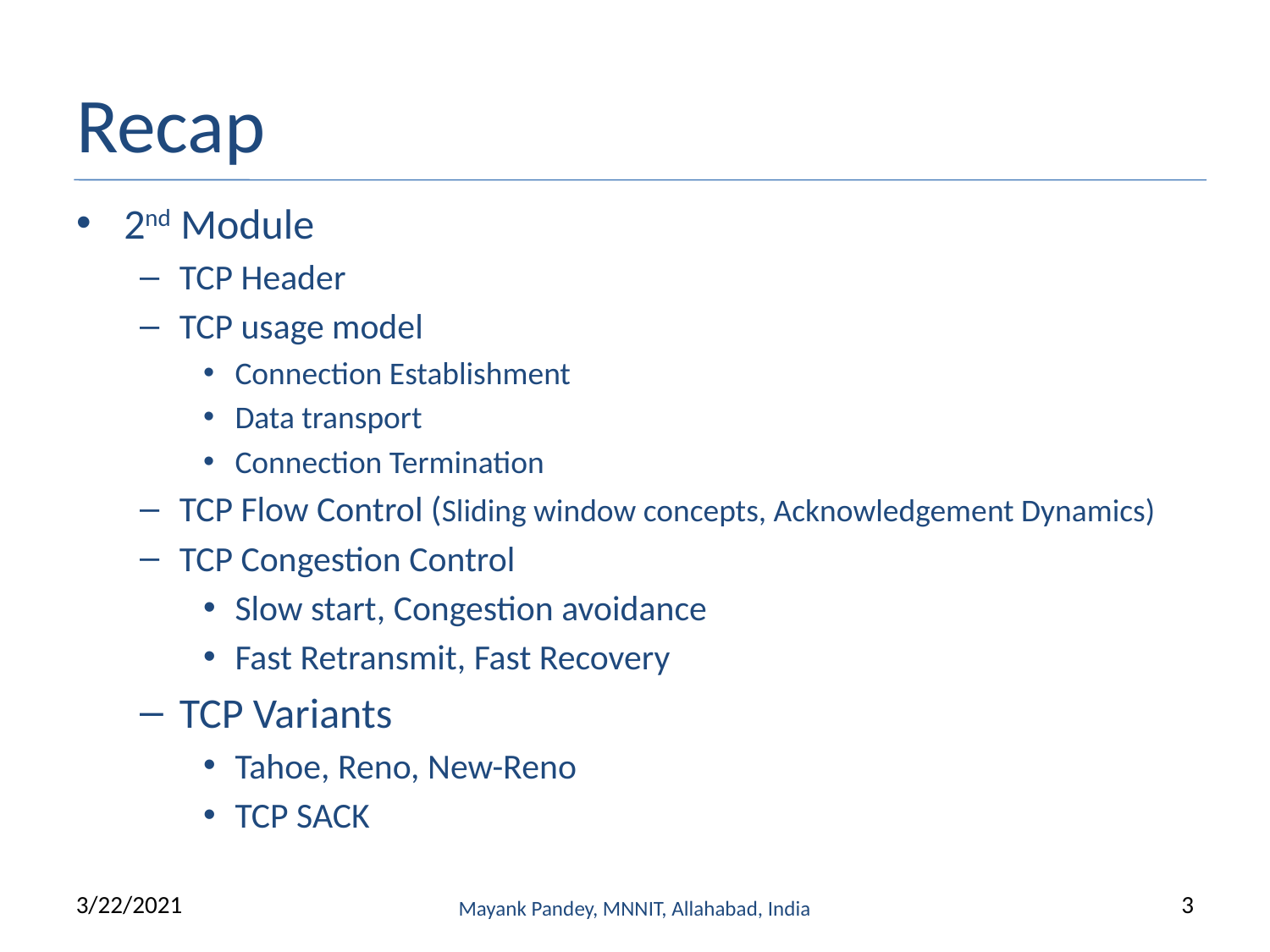

# Recap
2nd Module
TCP Header
TCP usage model
Connection Establishment
Data transport
Connection Termination
TCP Flow Control (Sliding window concepts, Acknowledgement Dynamics)
TCP Congestion Control
Slow start, Congestion avoidance
Fast Retransmit, Fast Recovery
TCP Variants
Tahoe, Reno, New-Reno
TCP SACK

3/22/2021
Mayank Pandey, MNNIT, Allahabad, India
3